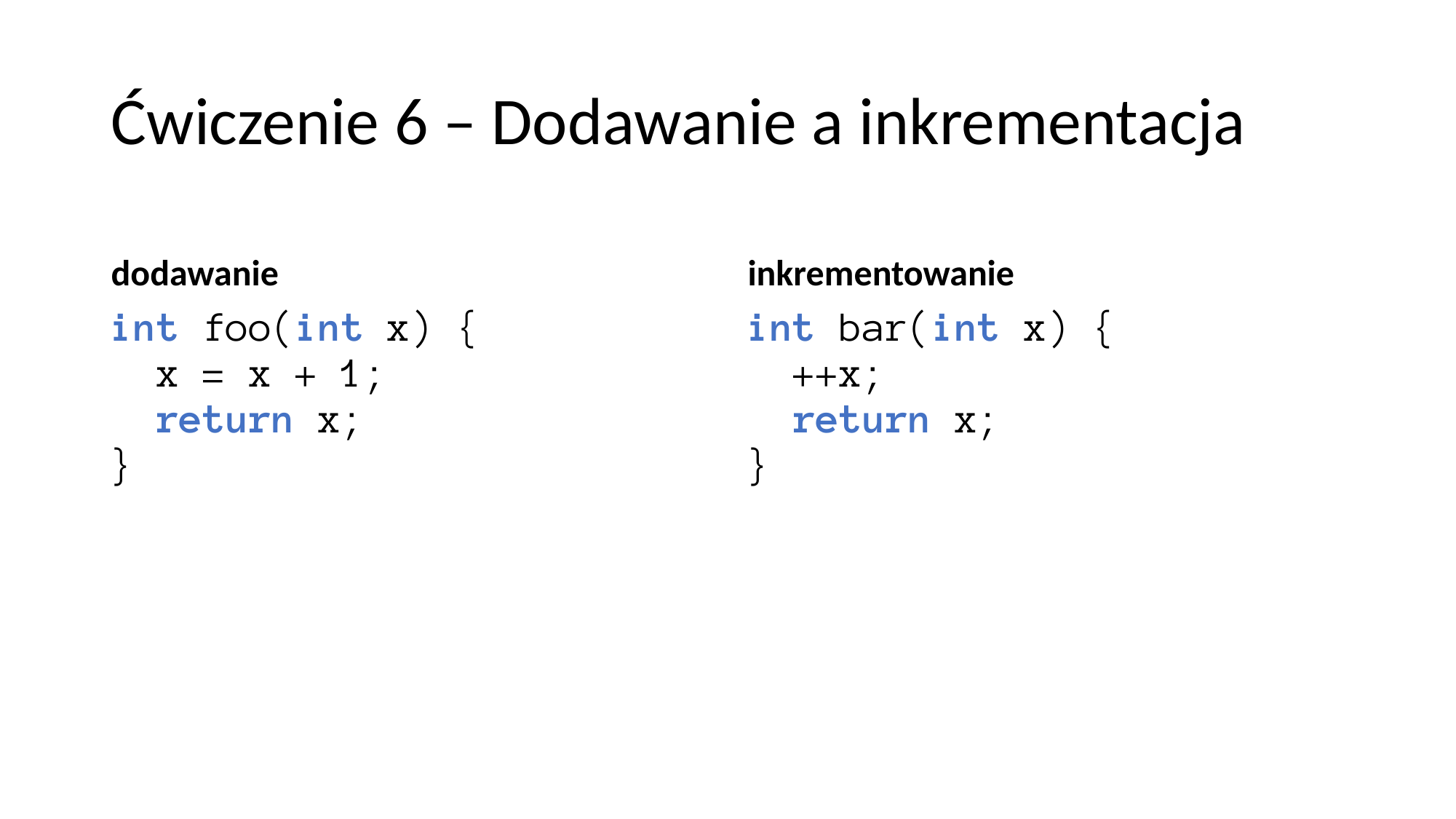

# Ćwiczenie 6 – Dodawanie a inkrementacja
dodawanie
inkrementowanie
int foo(int x) {
  x = x + 1;
  return x;
}

foo(int):
  lea eax, [rdi+1]
  ret
int bar(int x) {
  ++x;
  return x;
}

bar(int):
  lea eax, [rdi+1]
  ret